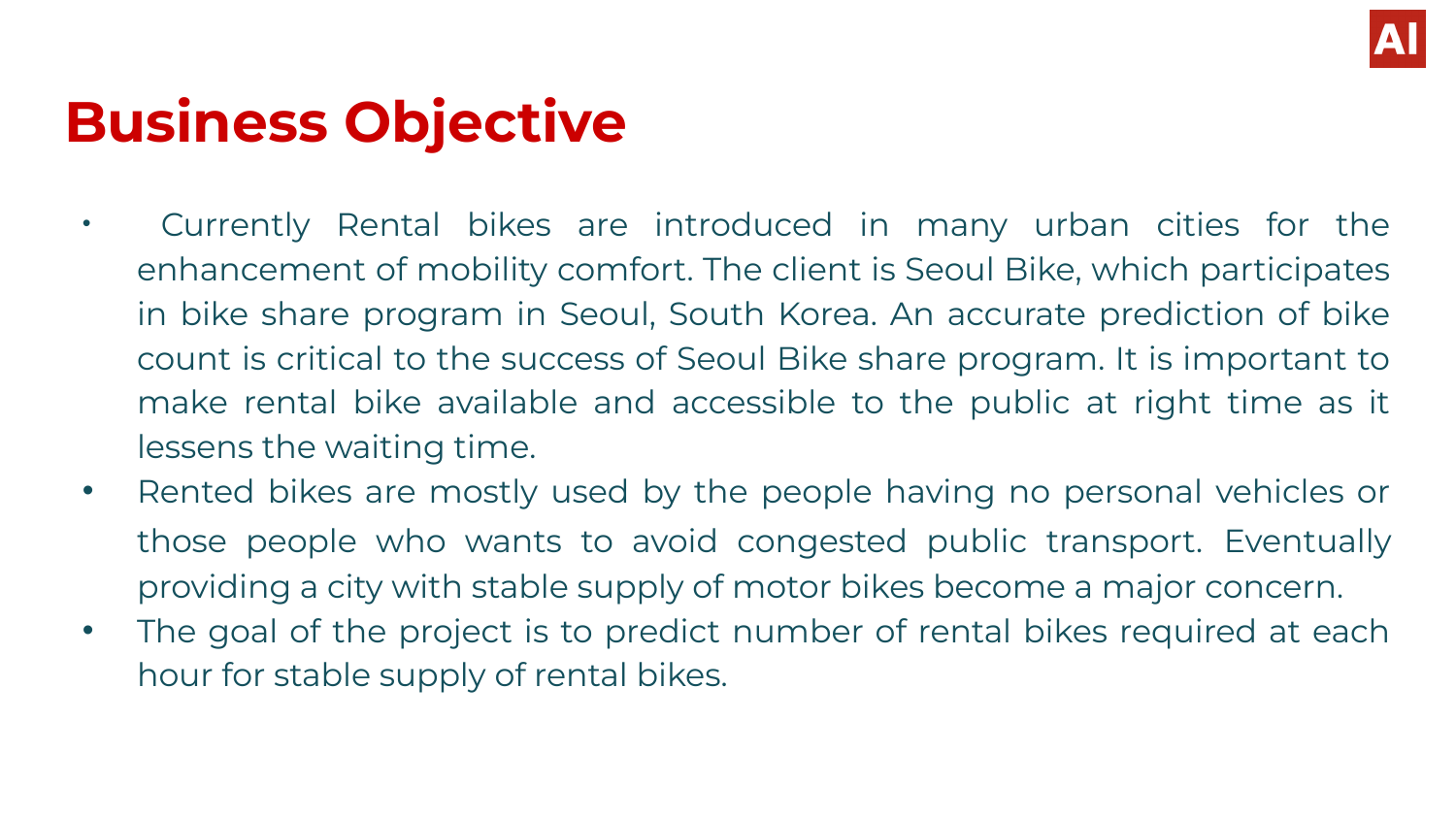

# Business Objective
 Currently Rental bikes are introduced in many urban cities for the enhancement of mobility comfort. The client is Seoul Bike, which participates in bike share program in Seoul, South Korea. An accurate prediction of bike count is critical to the success of Seoul Bike share program. It is important to make rental bike available and accessible to the public at right time as it lessens the waiting time.
Rented bikes are mostly used by the people having no personal vehicles or those people who wants to avoid congested public transport. Eventually providing a city with stable supply of motor bikes become a major concern.
The goal of the project is to predict number of rental bikes required at each hour for stable supply of rental bikes.